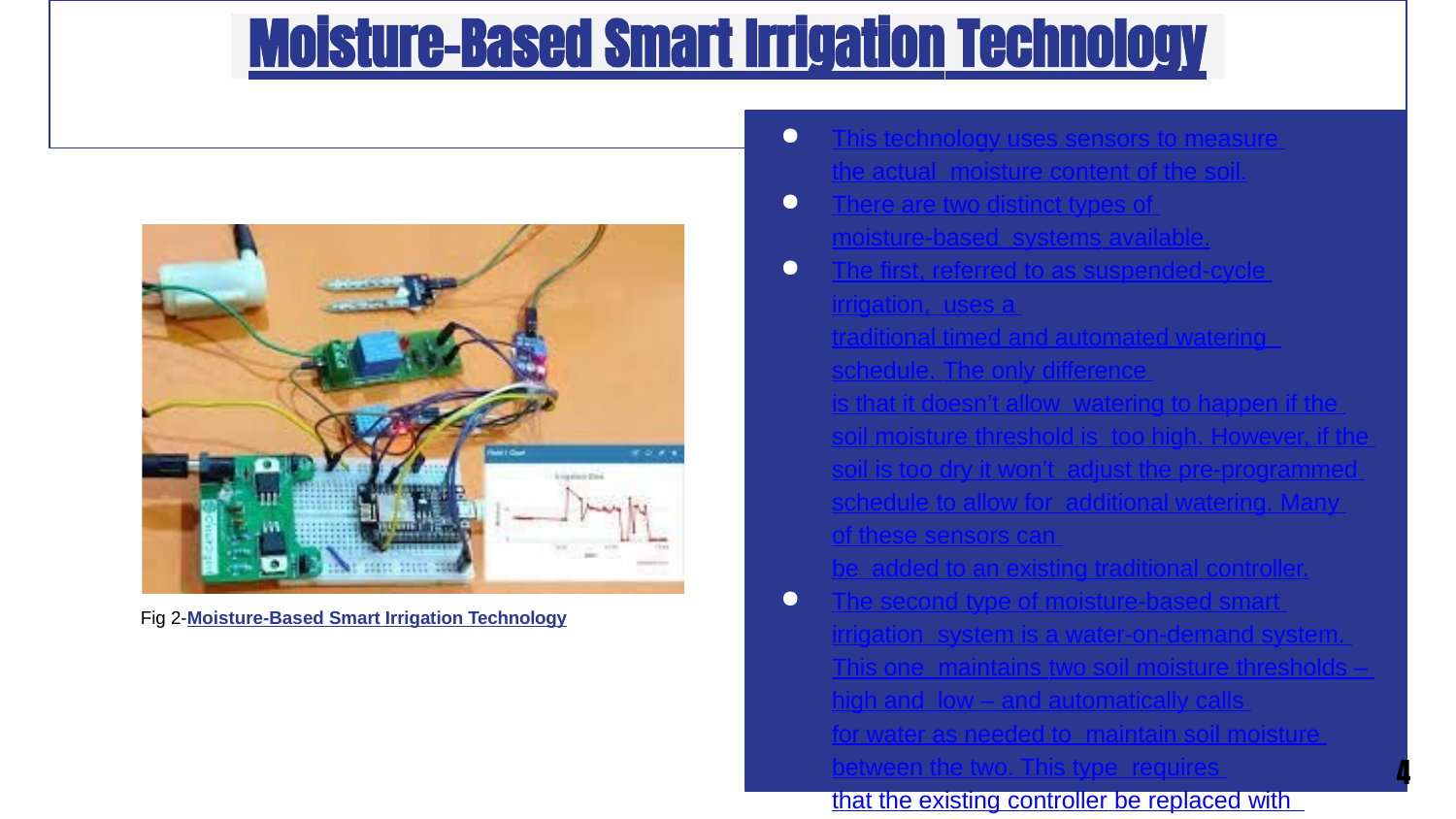

# Moisture-Based Smart Irrigation Technology

This technology uses sensors to measure the actual  moisture content of the soil.
There are two distinct types of moisture-based  systems available.
The first, referred to as suspended-cycle irrigation,  uses a traditional timed and automated watering  schedule. The only difference is that it doesn’t allow  watering to happen if the soil moisture threshold is  too high. However, if the soil is too dry it won’t  adjust the pre-programmed schedule to allow for  additional watering. Many of these sensors can be  added to an existing traditional controller.
The second type of moisture-based smart irrigation  system is a water-on-demand system. This one  maintains two soil moisture thresholds – high and  low – and automatically calls for water as needed to  maintain soil moisture between the two. This type  requires that the existing controller be replaced with  a controller with its own sensors.

Fig 2-Moisture-Based Smart Irrigation Technology
4